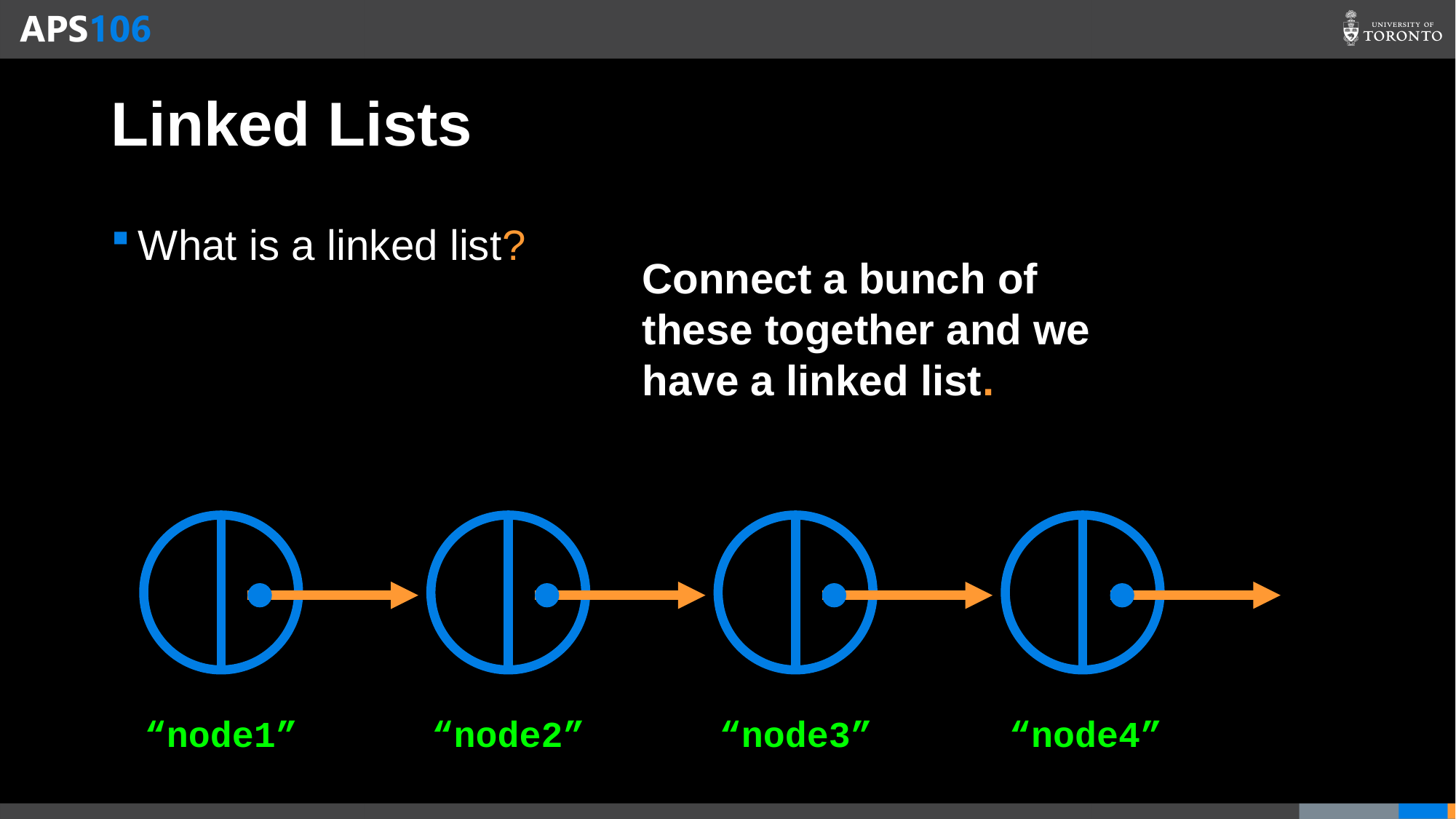

# Linked Lists
What is a linked list?
Connect a bunch of these together and we have a linked list.

“node1”
“node2”
“node3”
“node4”